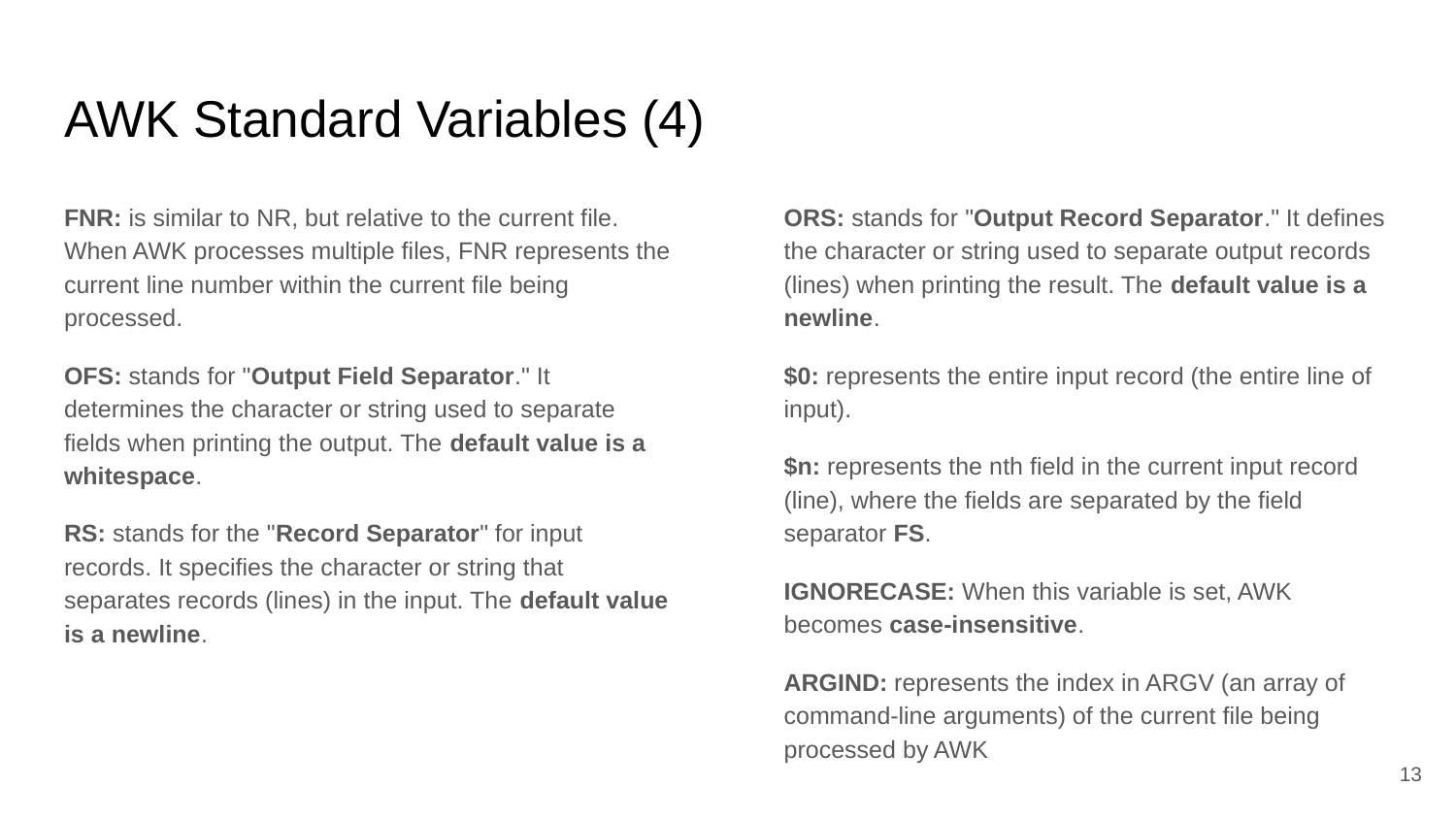

# AWK Standard Variables (4)
FNR: is similar to NR, but relative to the current file. When AWK processes multiple files, FNR represents the current line number within the current file being processed.
OFS: stands for "Output Field Separator." It determines the character or string used to separate fields when printing the output. The default value is a whitespace.
RS: stands for the "Record Separator" for input records. It specifies the character or string that separates records (lines) in the input. The default value is a newline.

ORS: stands for "Output Record Separator." It defines the character or string used to separate output records (lines) when printing the result. The default value is a newline.
$0: represents the entire input record (the entire line of input).
$n: represents the nth field in the current input record (line), where the fields are separated by the field separator FS.
IGNORECASE: When this variable is set, AWK becomes case-insensitive.
ARGIND: represents the index in ARGV (an array of command-line arguments) of the current file being processed by AWK

13